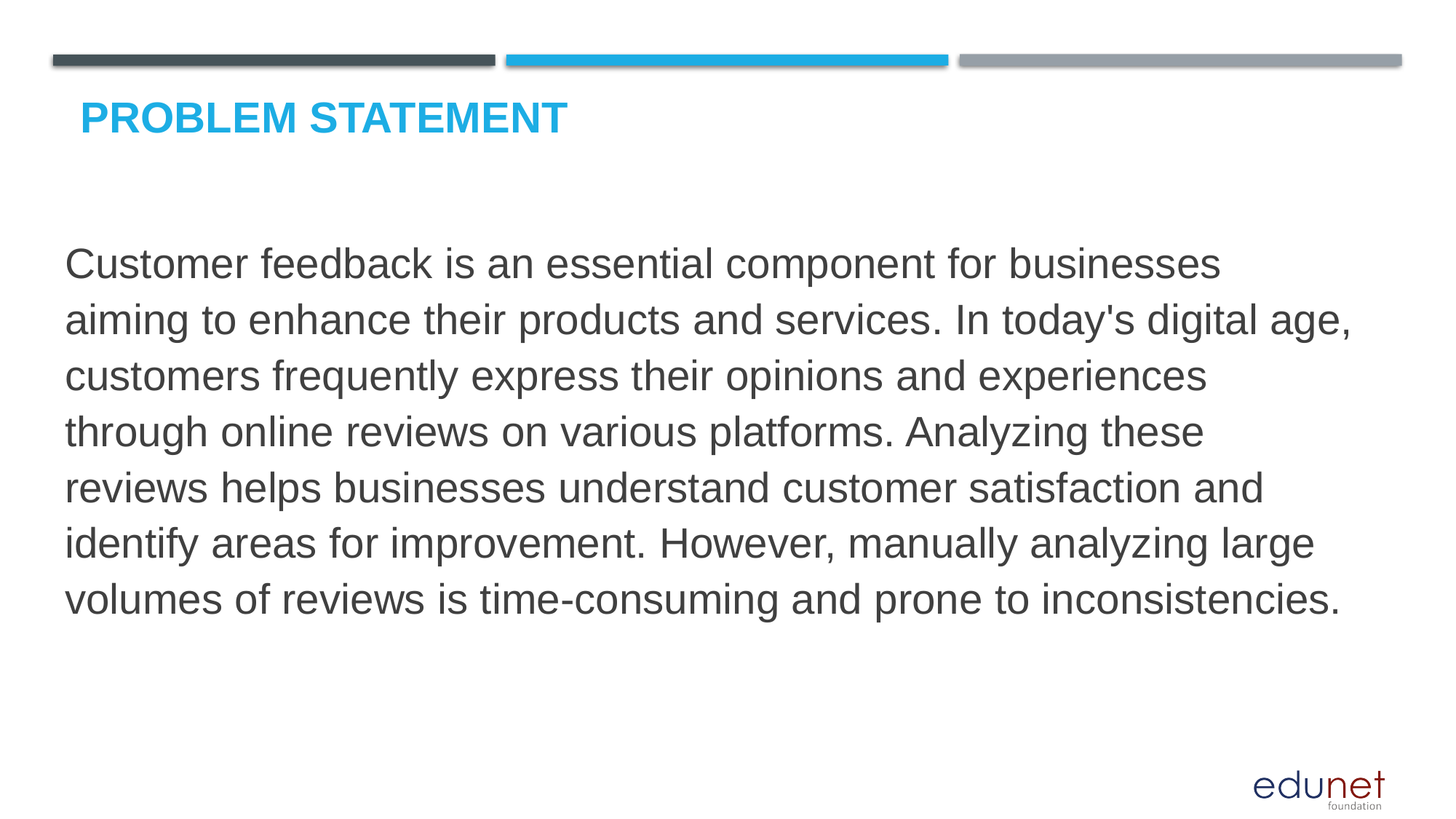

# Problem Statement
Customer feedback is an essential component for businesses aiming to enhance their products and services. In today's digital age, customers frequently express their opinions and experiences through online reviews on various platforms. Analyzing these reviews helps businesses understand customer satisfaction and identify areas for improvement. However, manually analyzing large volumes of reviews is time-consuming and prone to inconsistencies.